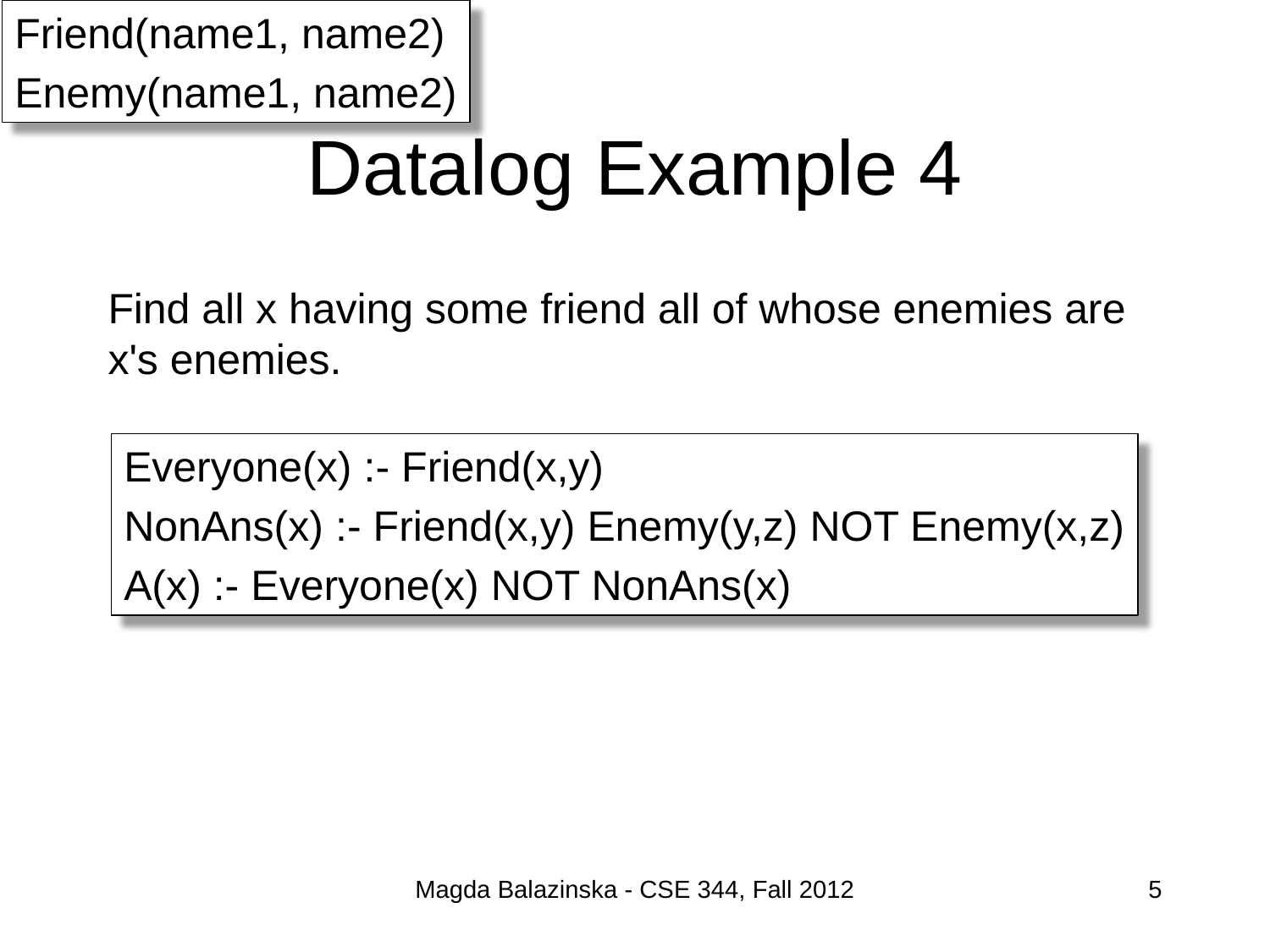

Friend(name1, name2)
Enemy(name1, name2)
# Datalog Example 4
Find all x having some friend all of whose enemies are x's enemies.

Everyone(x) :- Friend(x,y)
NonAns(x) :- Friend(x,y) Enemy(y,z) NOT Enemy(x,z)
A(x) :- Everyone(x) NOT NonAns(x)
Magda Balazinska - CSE 344, Fall 2012
5